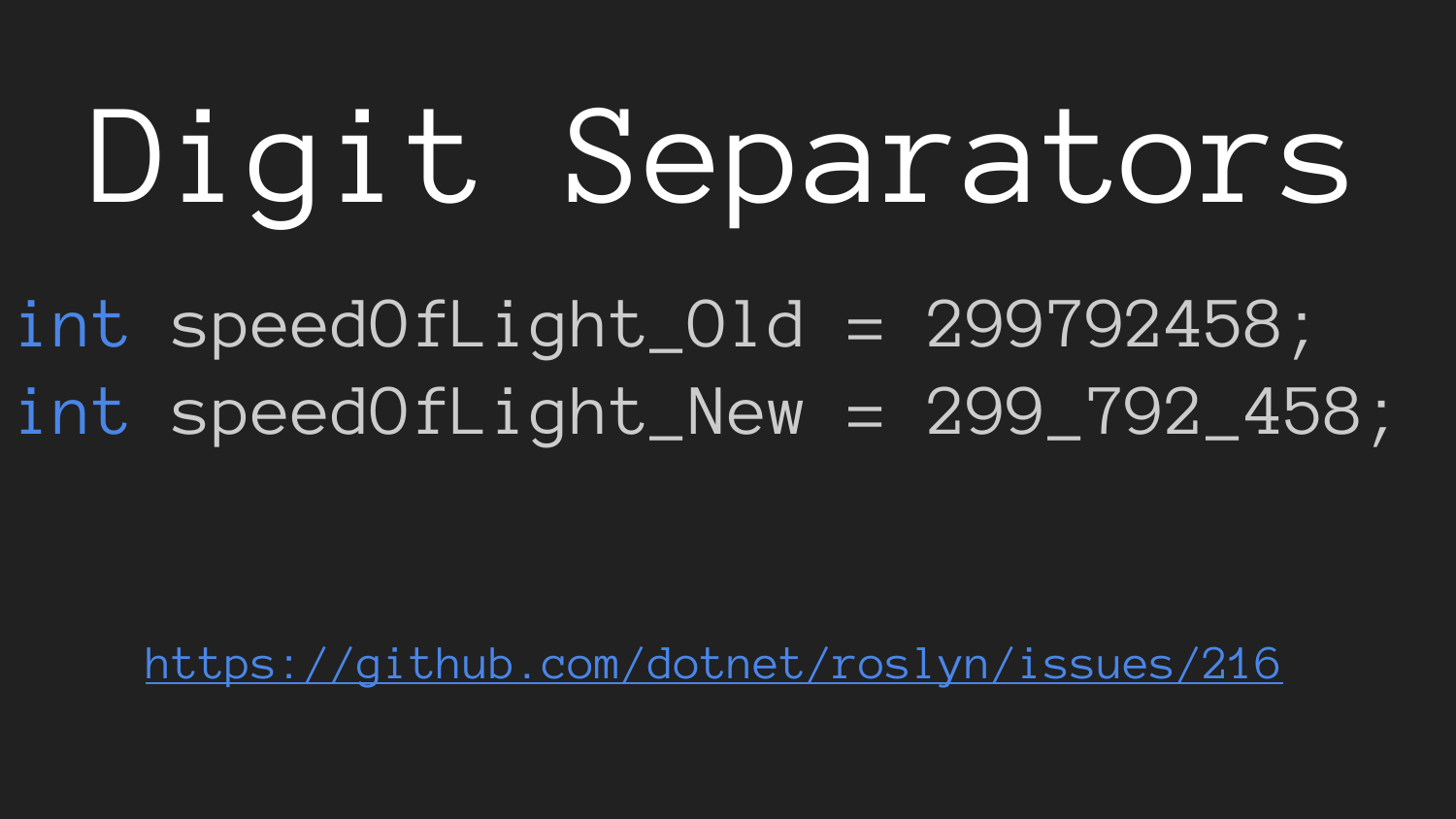

# Digit Separators
int speedOfLight_Old = 299792458;
int speedOfLight_New = 299_792_458;
https://github.com/dotnet/roslyn/issues/216